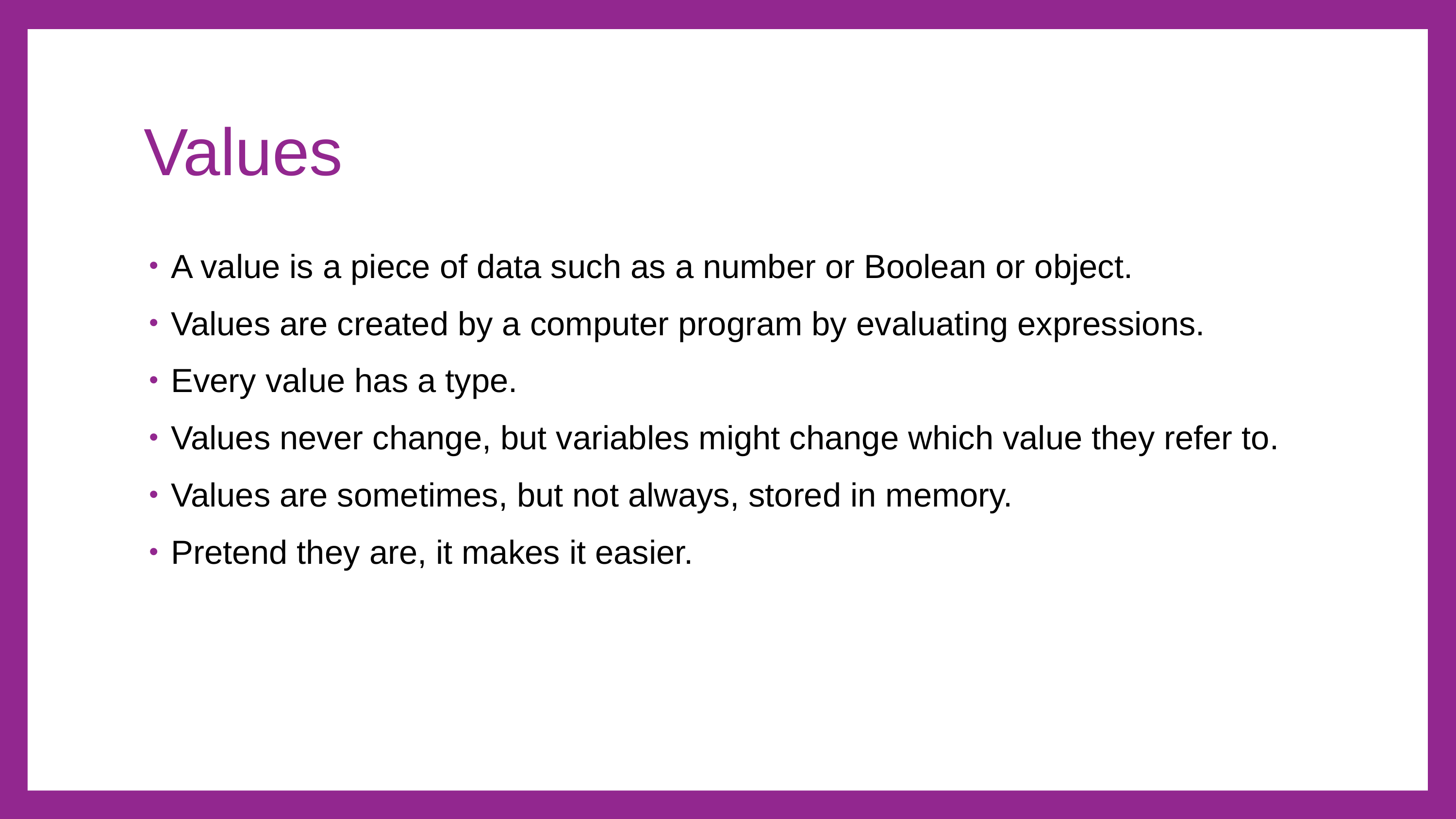

# Values
A value is a piece of data such as a number or Boolean or object.
Values are created by a computer program by evaluating expressions.
Every value has a type.
Values never change, but variables might change which value they refer to.
Values are sometimes, but not always, stored in memory.
Pretend they are, it makes it easier.